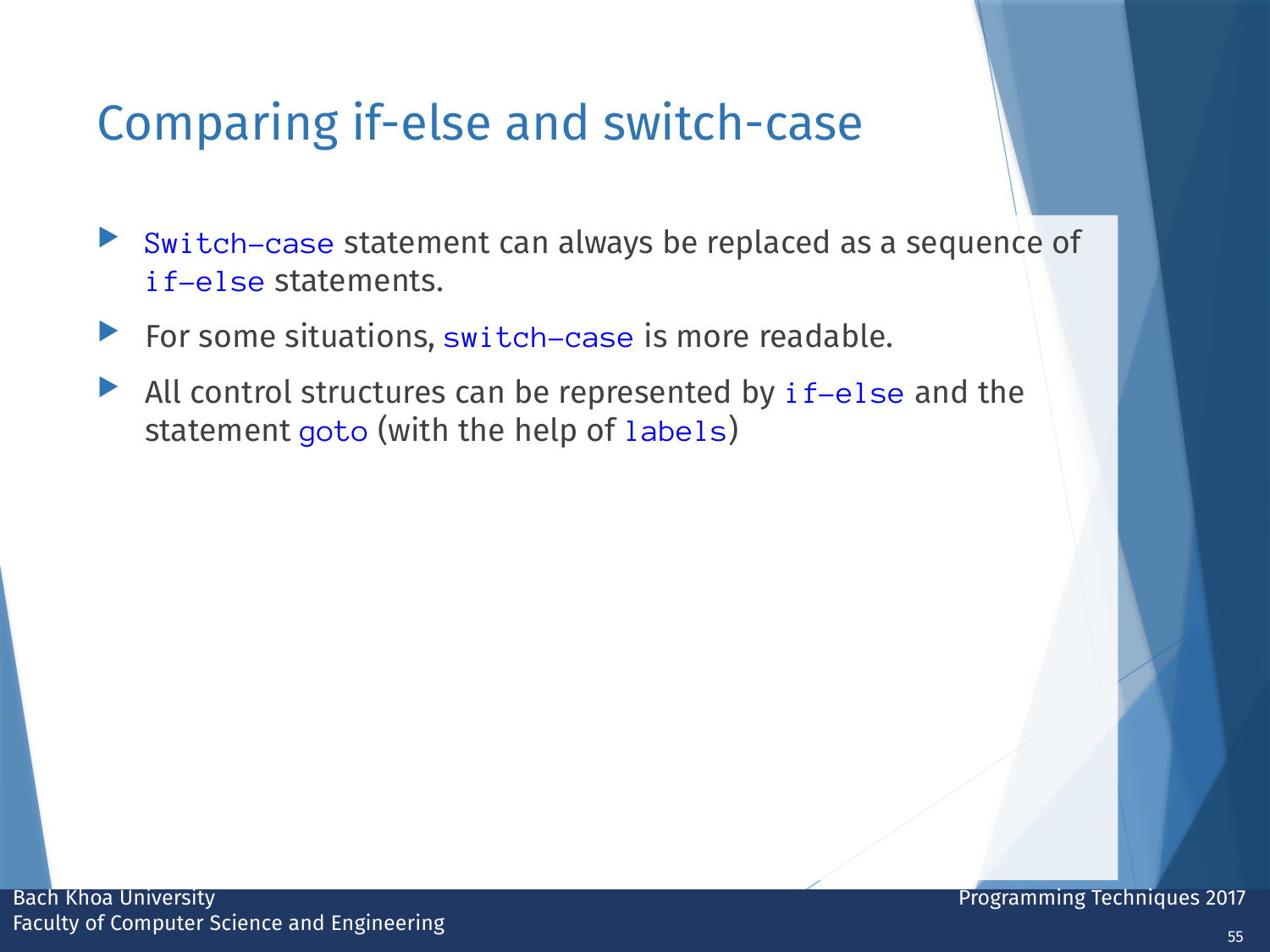

# Comparing if-else and switch-case
Switch-case statement can always be replaced as a sequence of if-else statements.
For some situations, switch-case is more readable.
All control structures can be represented by if-else and the statement goto (with the help of labels)
55